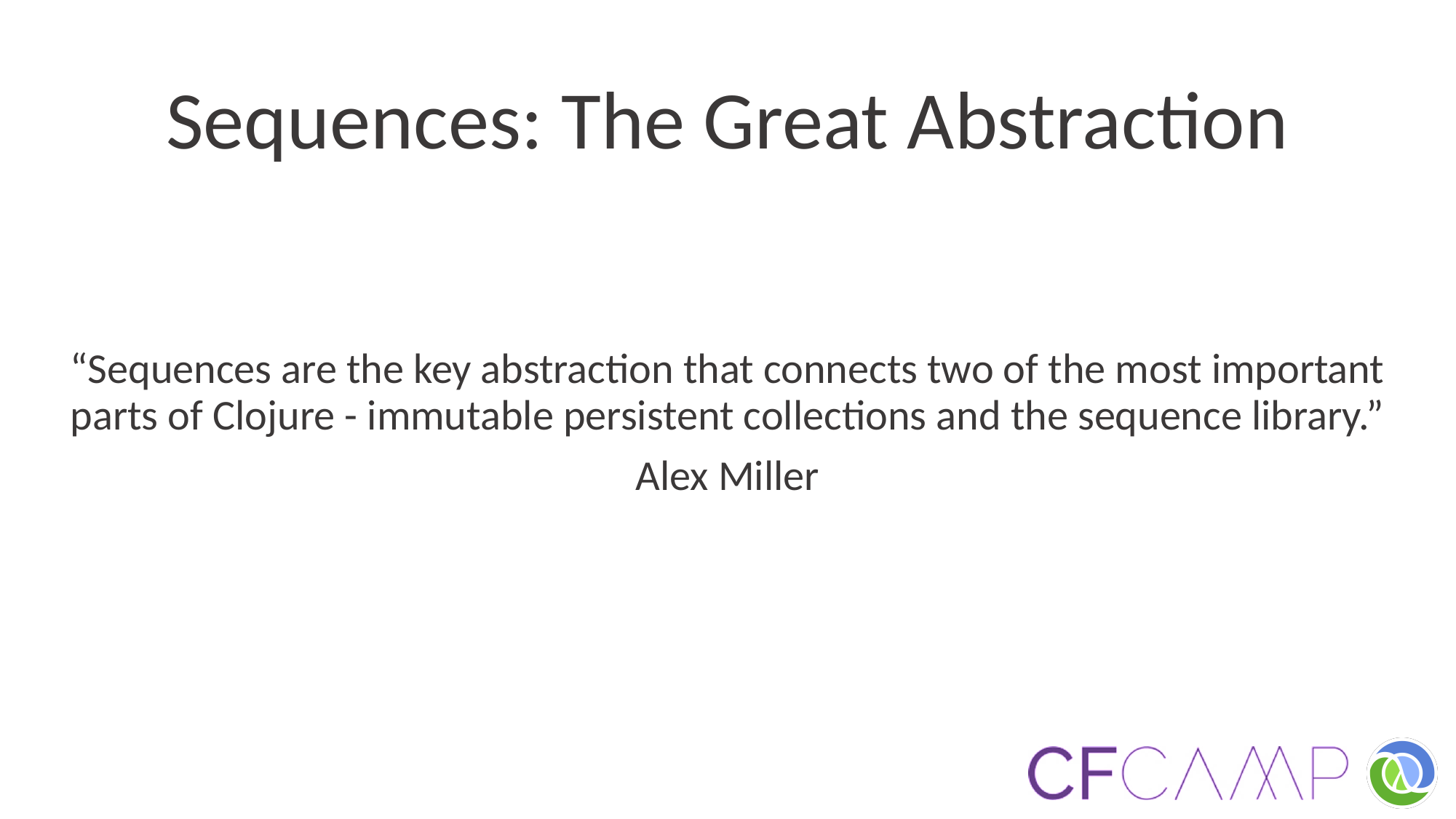

# Sequences: The Great Abstraction

“Sequences are the key abstraction that connects two of the most important parts of Clojure - immutable persistent collections and the sequence library.”
Alex Miller